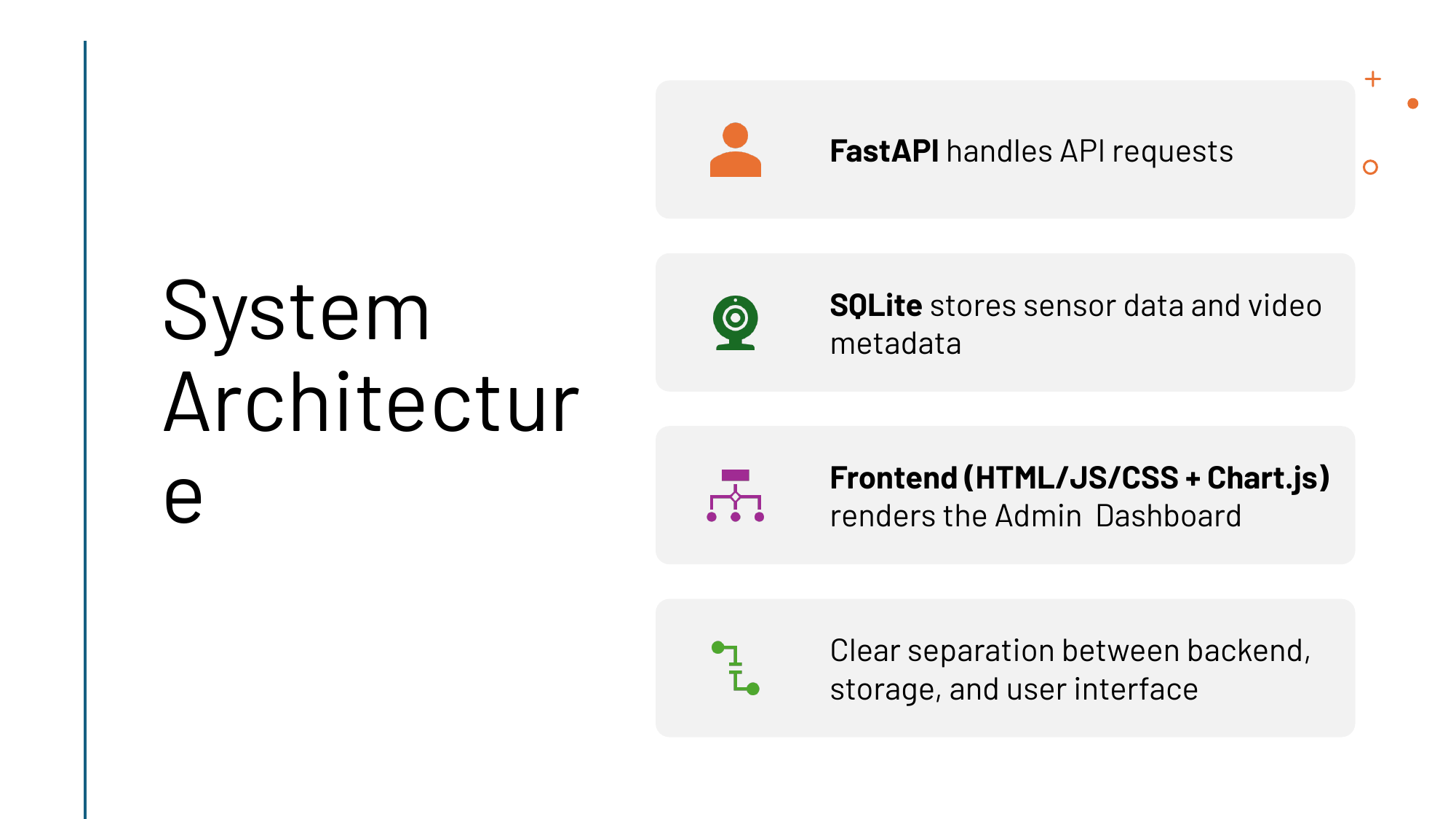

# System Architecture

FastAPI handles API requests
SQLite stores sensor data and video metadata
Frontend (HTML/JS/CSS + Chart.js) renders the Admin  Dashboard
Clear separation between backend, storage, and user interface